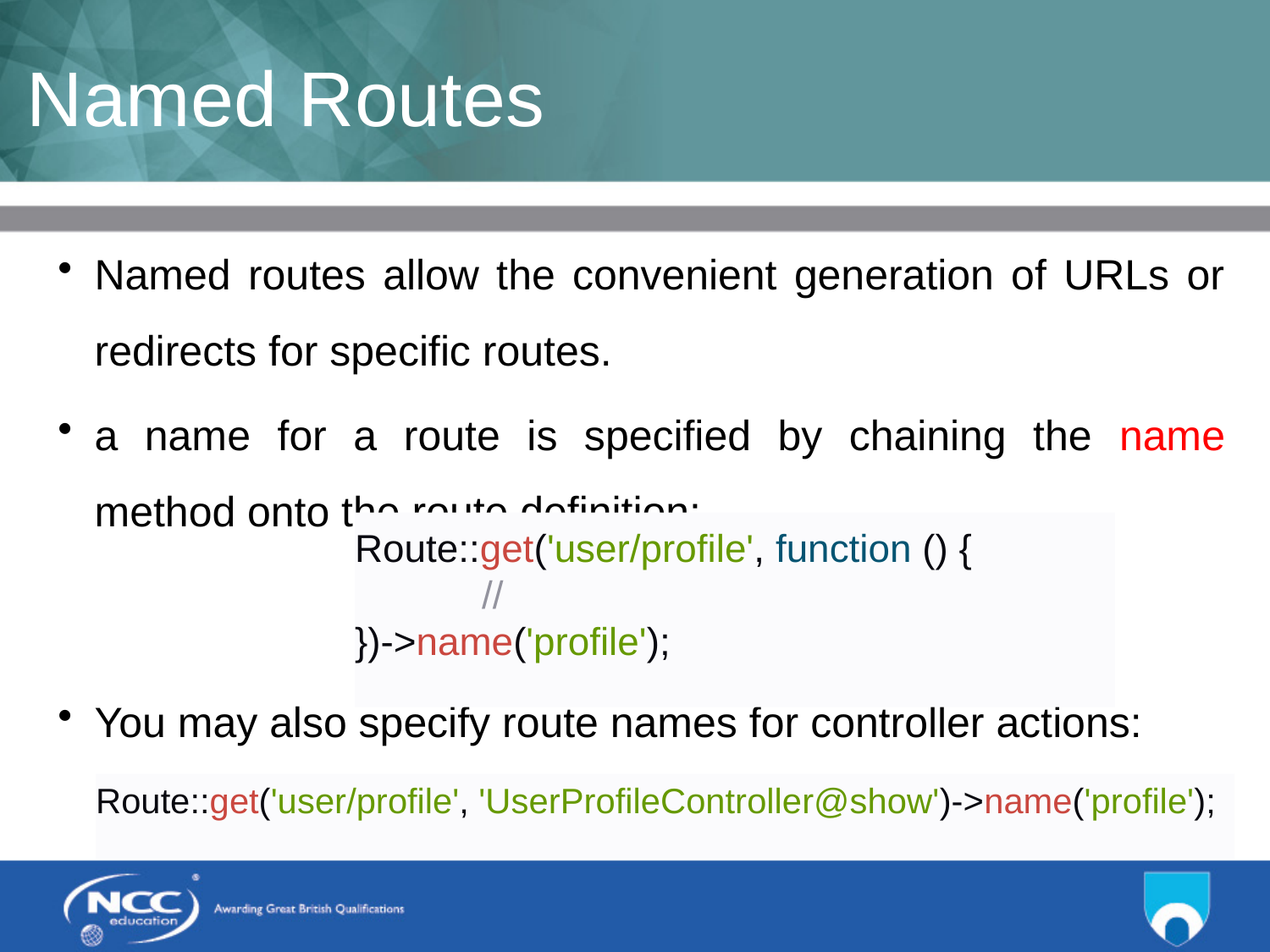

# Named Routes
Named routes allow the convenient generation of URLs or redirects for specific routes.
a name for a route is specified by chaining the name method onto the route definition:

You may also specify route names for controller actions:
Route::get('user/profile', function () {
	//
})->name('profile');
Route::get('user/profile', 'UserProfileController@show')->name('profile');